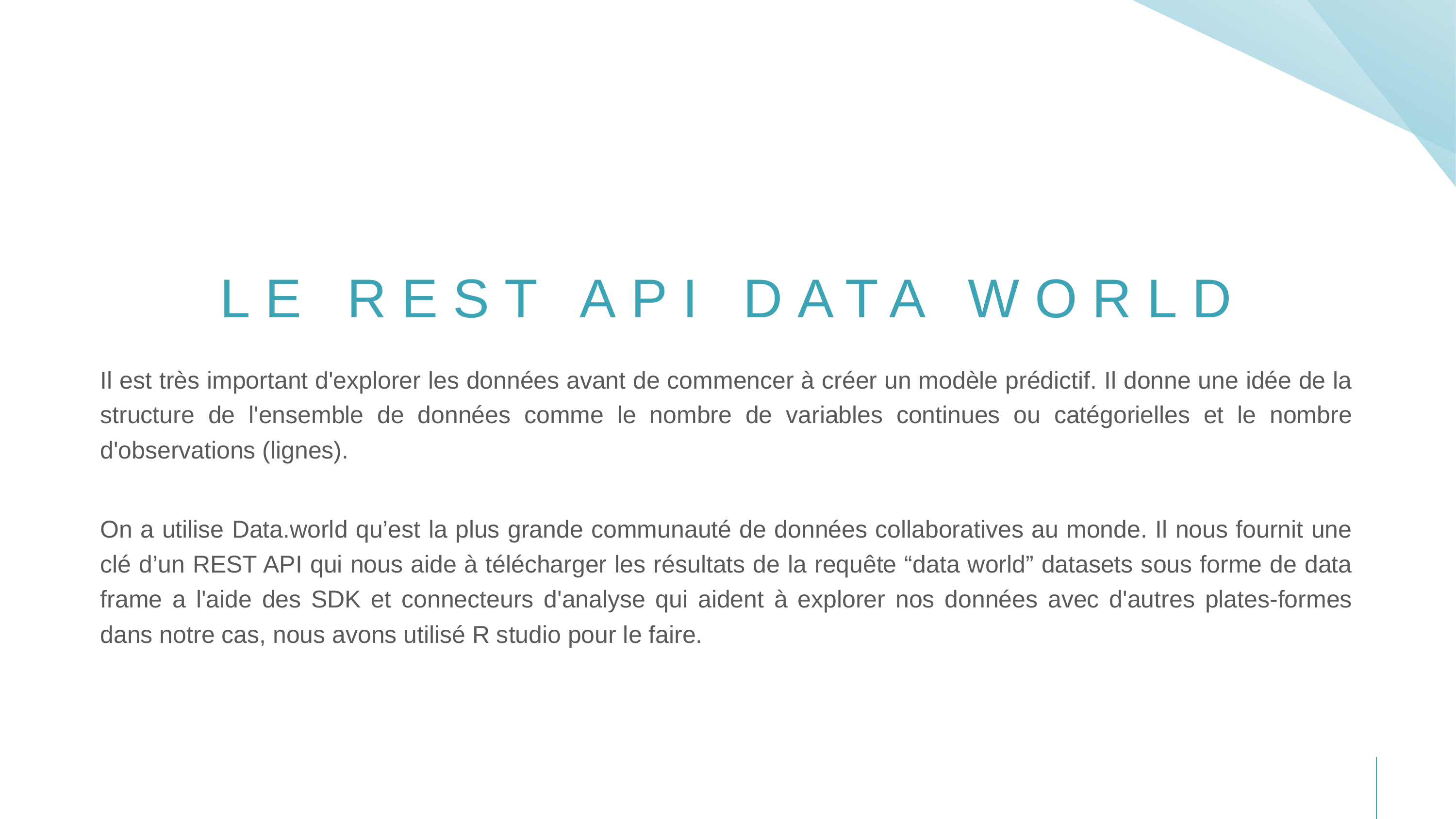

LE REST API DATA WORLD
Il est très important d'explorer les données avant de commencer à créer un modèle prédictif. Il donne une idée de la structure de l'ensemble de données comme le nombre de variables continues ou catégorielles et le nombre d'observations (lignes).

On a utilise Data.world qu’est la plus grande communauté de données collaboratives au monde. Il nous fournit une clé d’un REST API qui nous aide à télécharger les résultats de la requête “data world” datasets sous forme de data frame a l'aide des SDK et connecteurs d'analyse qui aident à explorer nos données avec d'autres plates-formes dans notre cas, nous avons utilisé R studio pour le faire.
7